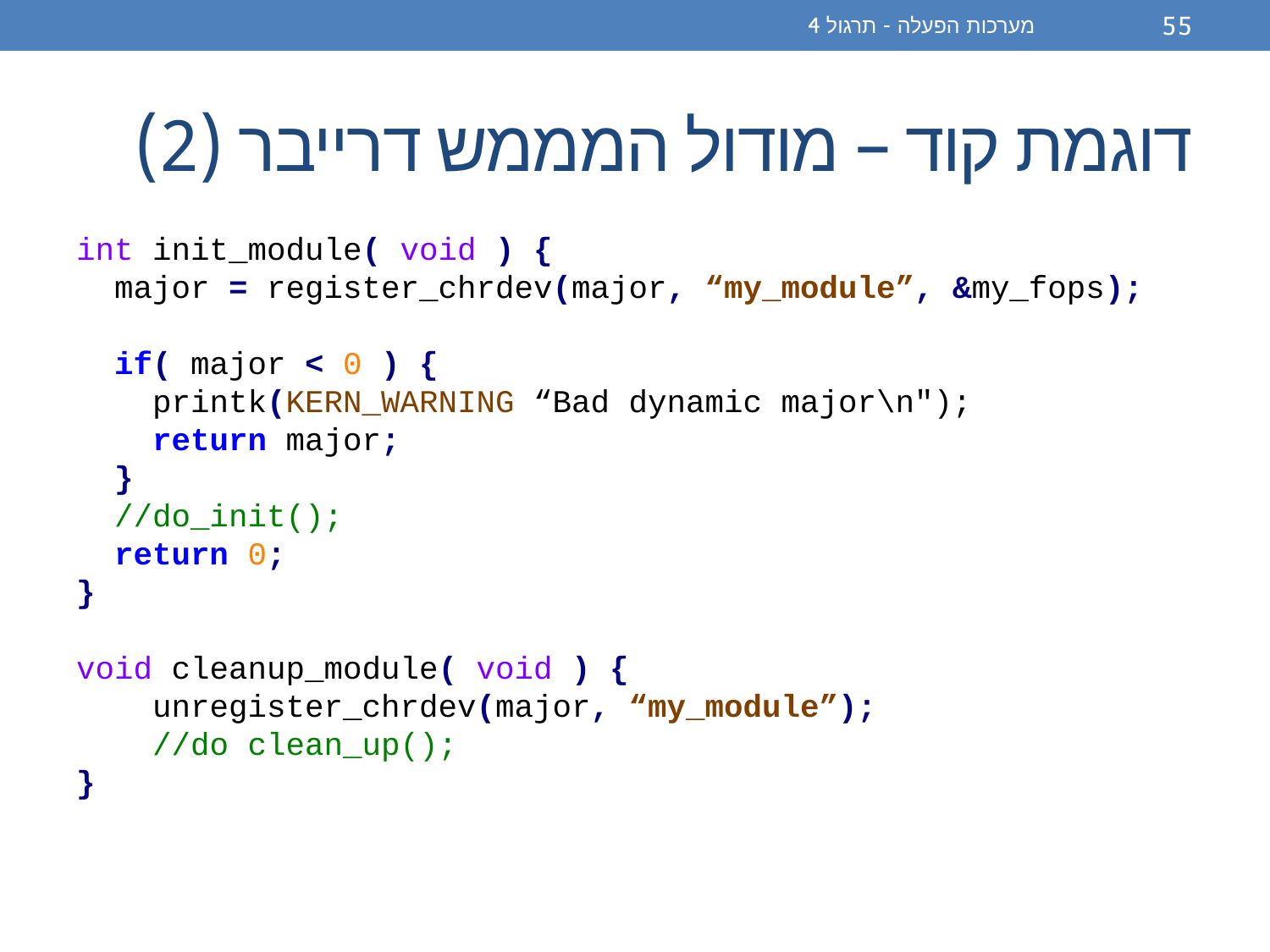

מערכות הפעלה - תרגול 4
55
# דוגמת קוד – מודול המממש דרייבר (2)
int init_module( void ) {
  major = register_chrdev(major, “my_module”, &my_fops);

  if( major < 0 ) {
    printk(KERN_WARNING “Bad dynamic major\n");
    return major;
  }
  //do_init();
  return 0;
}

void cleanup_module( void ) {
    unregister_chrdev(major, “my_module”);
    //do clean_up();
}